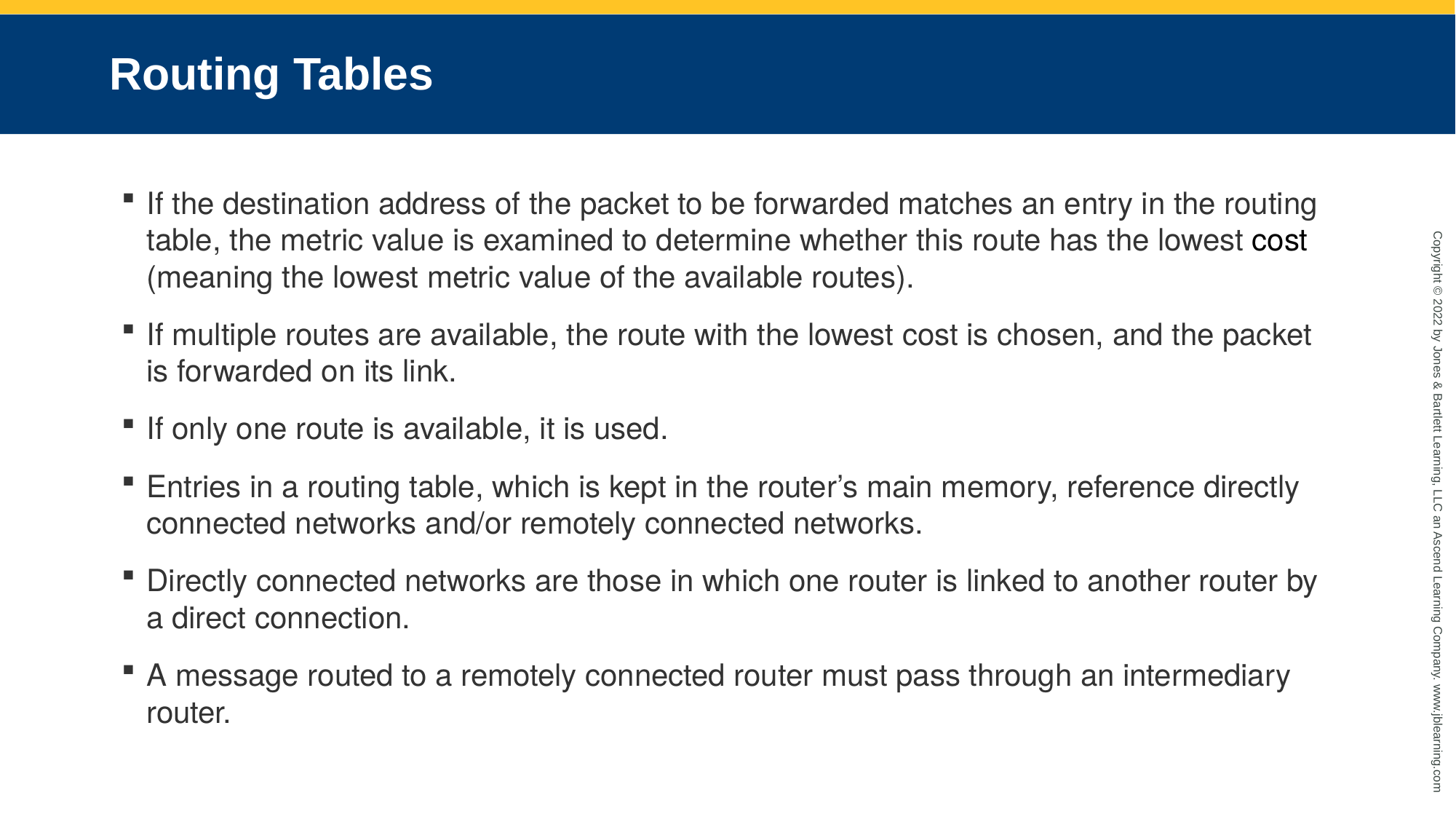

# Routing Tables
If the destination address of the packet to be forwarded matches an entry in the routing table, the metric value is examined to determine whether this route has the lowest cost (meaning the lowest metric value of the available routes).
If multiple routes are available, the route with the lowest cost is chosen, and the packet is forwarded on its link.
If only one route is available, it is used.
Entries in a routing table, which is kept in the router’s main memory, reference directly connected networks and/or remotely connected networks.
Directly connected networks are those in which one router is linked to another router by a direct connection.
A message routed to a remotely connected router must pass through an intermediary router.